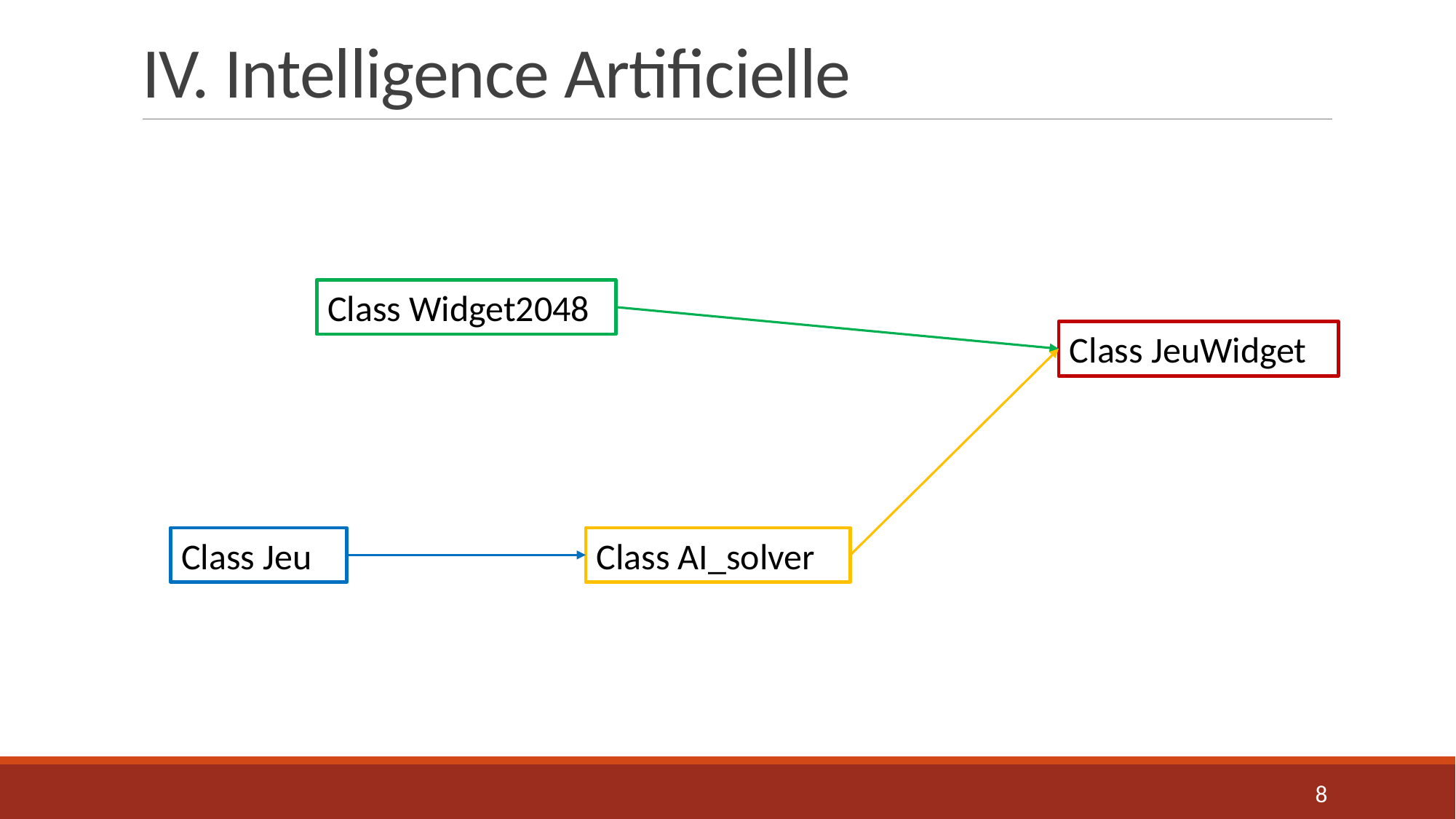

# IV. Intelligence Artificielle
Class Widget2048
Class JeuWidget
Class Jeu
Class AI_solver
8